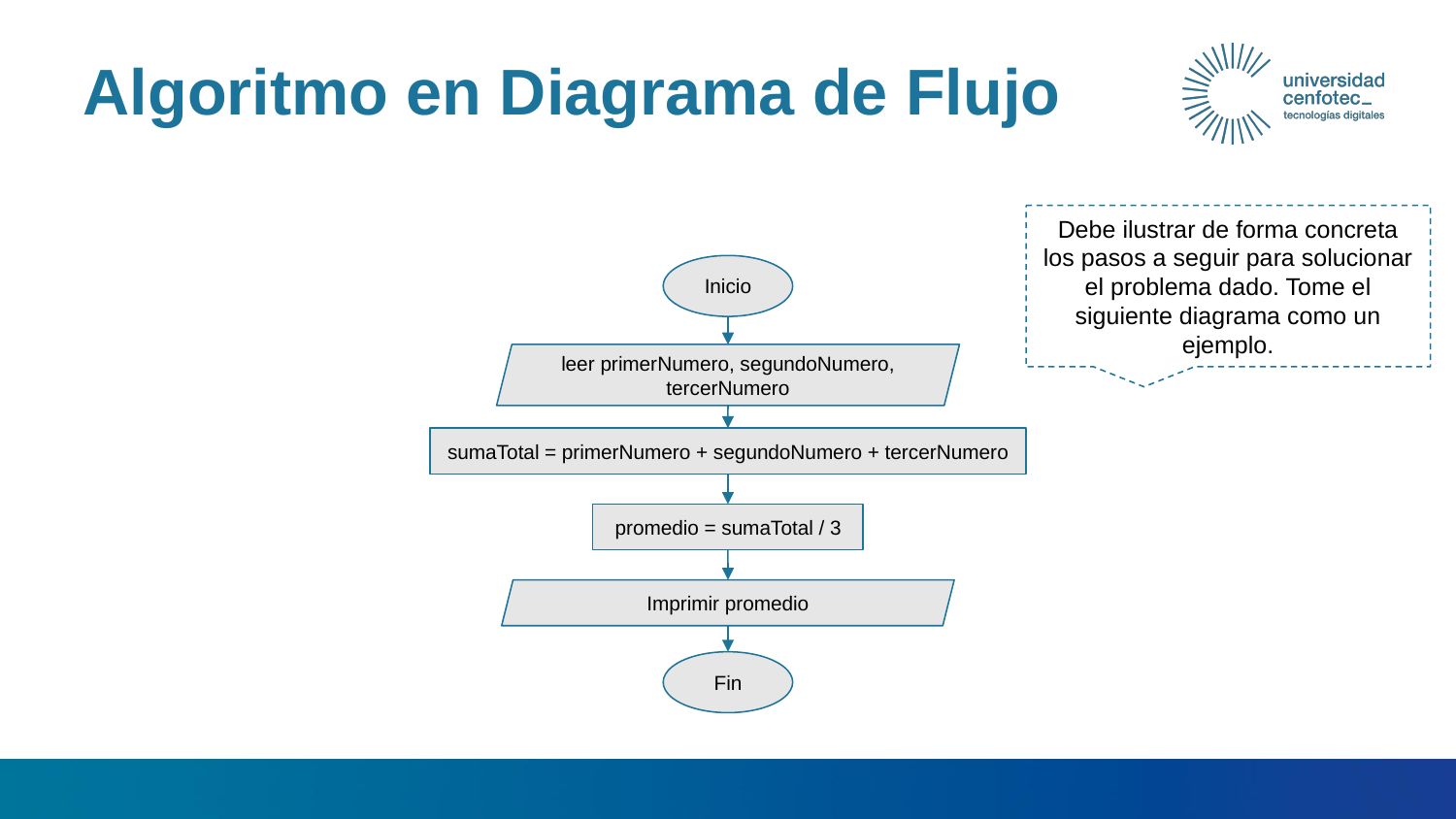

# Algoritmo en Diagrama de Flujo
Debe ilustrar de forma concreta los pasos a seguir para solucionar el problema dado. Tome el siguiente diagrama como un ejemplo.
Inicio
leer primerNumero, segundoNumero, tercerNumero
sumaTotal = primerNumero + segundoNumero + tercerNumero
promedio = sumaTotal / 3
Imprimir promedio
Fin
Fin
condición

subproceso

Inicio
lectura e impresión
proceso